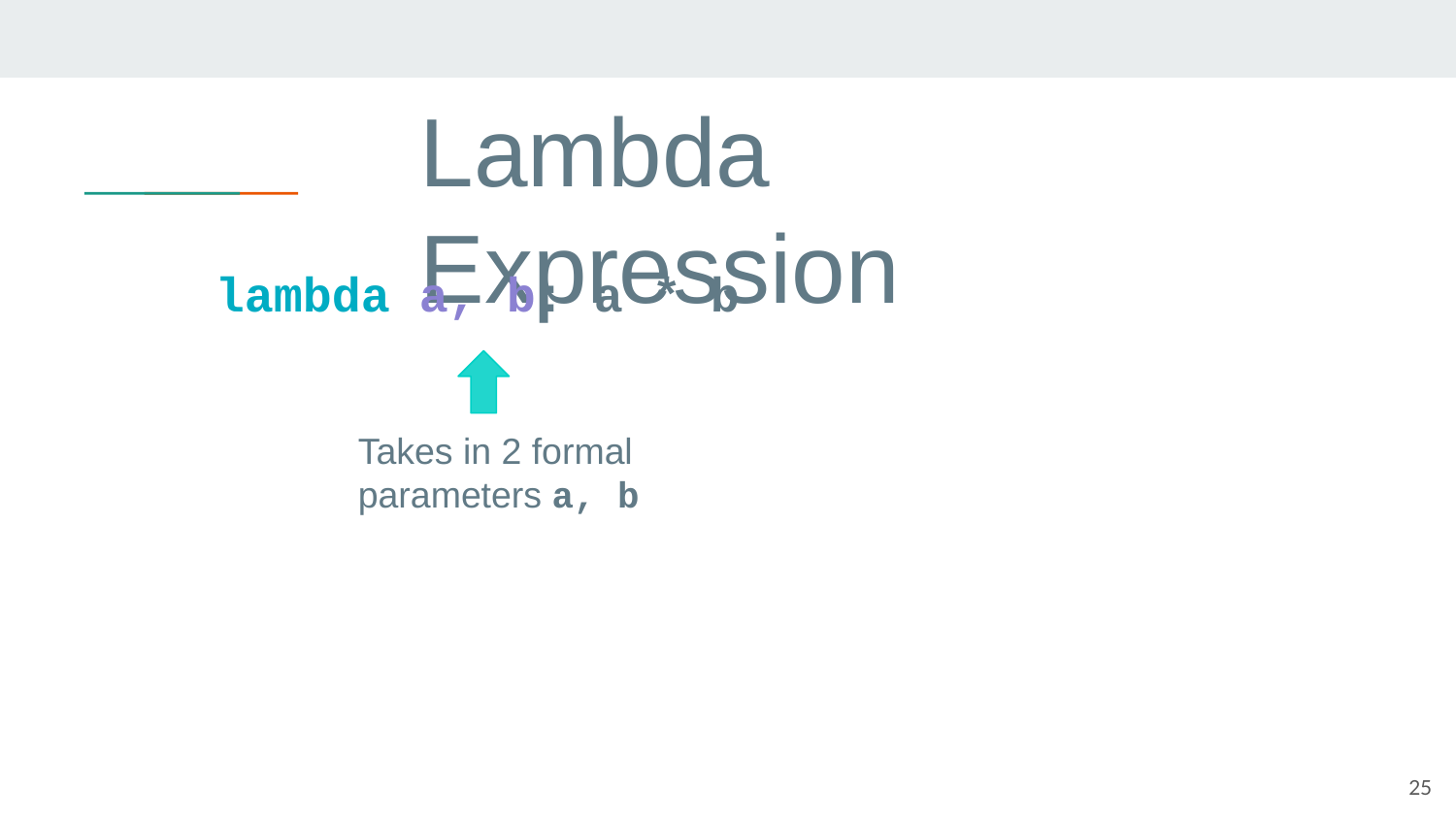

# Lambda Expression
lambda a, b: a * b

Takes in 2 formal parameters a, b
25